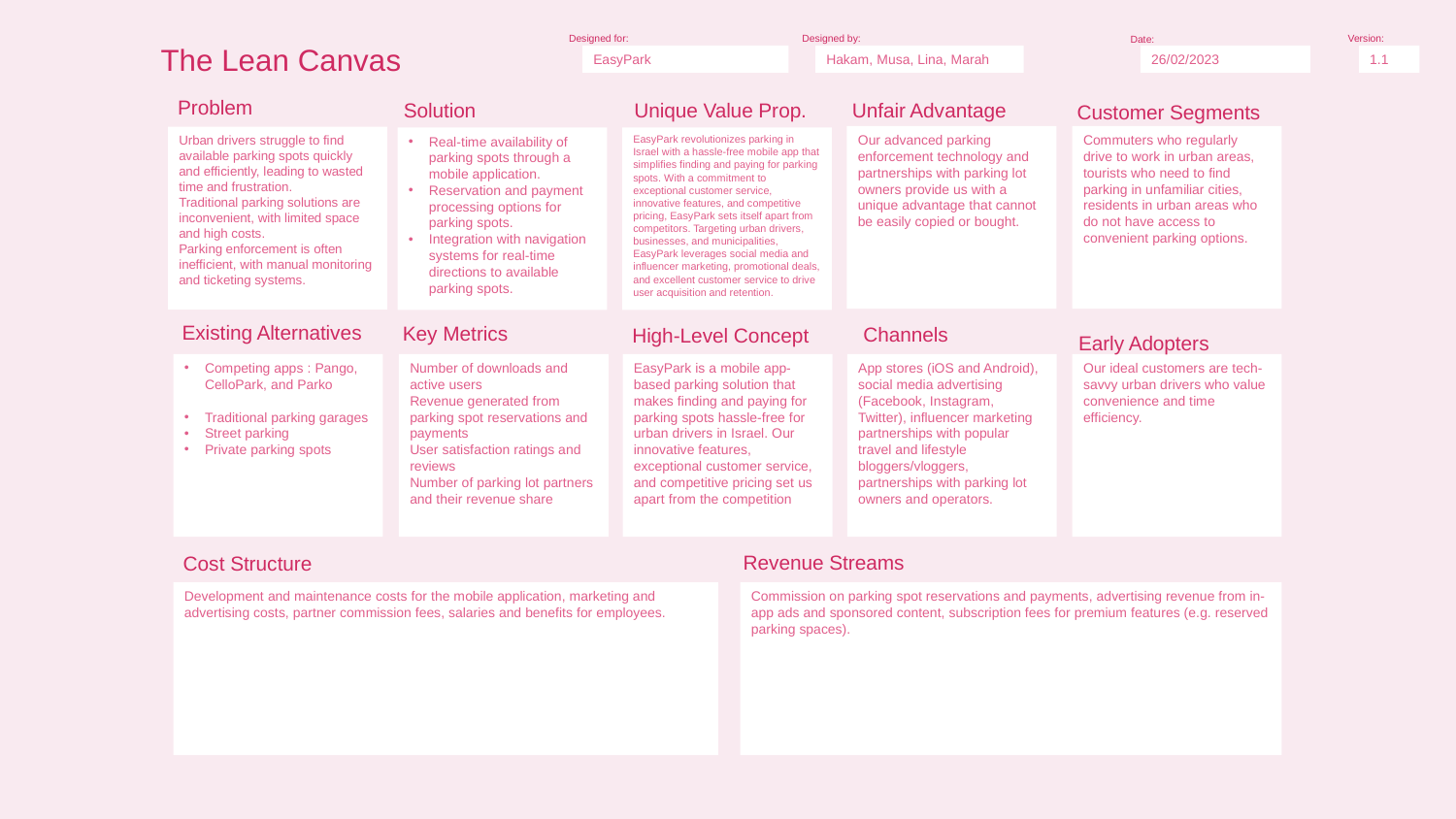

Version:
Designed for:
Designed by:
Date:
The Lean Canvas
EasyPark
Hakam, Musa, Lina, Marah
26/02/2023
1.1
Problem
Solution
Unique Value Prop.
Unfair Advantage
Customer Segments
Our advanced parking enforcement technology and partnerships with parking lot owners provide us with a unique advantage that cannot be easily copied or bought.
Commuters who regularly drive to work in urban areas, tourists who need to find parking in unfamiliar cities, residents in urban areas who do not have access to convenient parking options.
Urban drivers struggle to find available parking spots quickly and efficiently, leading to wasted time and frustration.
Traditional parking solutions are inconvenient, with limited space and high costs.
Parking enforcement is often inefficient, with manual monitoring and ticketing systems.
Real-time availability of parking spots through a mobile application.
Reservation and payment processing options for parking spots.
Integration with navigation systems for real-time directions to available parking spots.
EasyPark revolutionizes parking in Israel with a hassle-free mobile app that simplifies finding and paying for parking spots. With a commitment to exceptional customer service, innovative features, and competitive pricing, EasyPark sets itself apart from competitors. Targeting urban drivers, businesses, and municipalities, EasyPark leverages social media and influencer marketing, promotional deals, and excellent customer service to drive user acquisition and retention.
Existing Alternatives
Key Metrics
Channels
High-Level Concept
Early Adopters
Competing apps : Pango, CelloPark, and Parko

Traditional parking garages
Street parking
Private parking spots
Number of downloads and active users
Revenue generated from parking spot reservations and payments
User satisfaction ratings and reviews
Number of parking lot partners and their revenue share
EasyPark is a mobile app-based parking solution that makes finding and paying for parking spots hassle-free for urban drivers in Israel. Our innovative features, exceptional customer service, and competitive pricing set us apart from the competition
App stores (iOS and Android), social media advertising (Facebook, Instagram, Twitter), influencer marketing partnerships with popular travel and lifestyle bloggers/vloggers, partnerships with parking lot owners and operators.
Our ideal customers are tech-savvy urban drivers who value convenience and time efficiency.
Revenue Streams
Cost Structure
Development and maintenance costs for the mobile application, marketing and advertising costs, partner commission fees, salaries and benefits for employees.
Commission on parking spot reservations and payments, advertising revenue from in-app ads and sponsored content, subscription fees for premium features (e.g. reserved parking spaces).